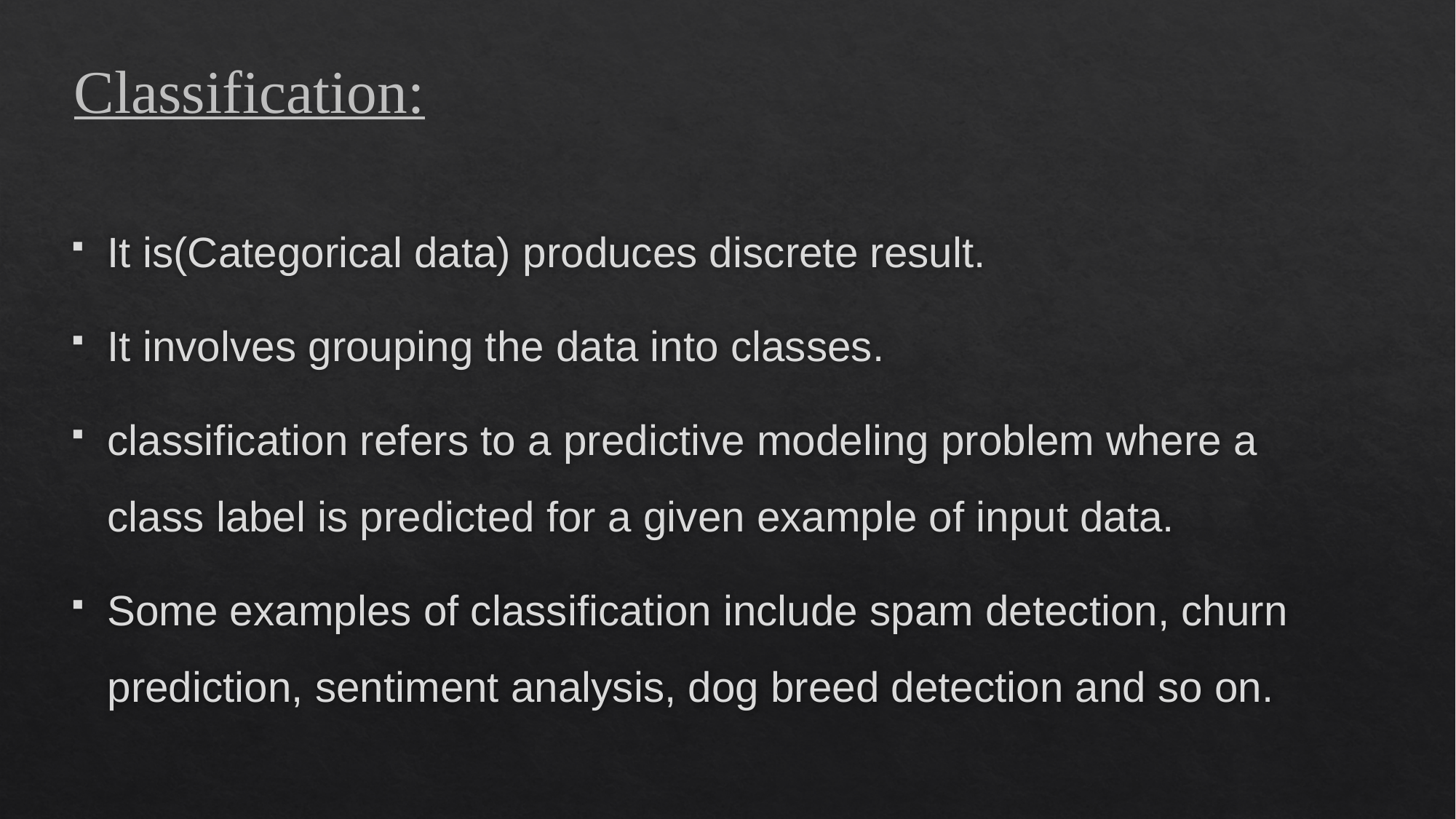

Classification:
It is(Categorical data) produces discrete result.
It involves grouping the data into classes.
classification refers to a predictive modeling problem where a class label is predicted for a given example of input data.
Some examples of classification include spam detection, churn prediction, sentiment analysis, dog breed detection and so on.